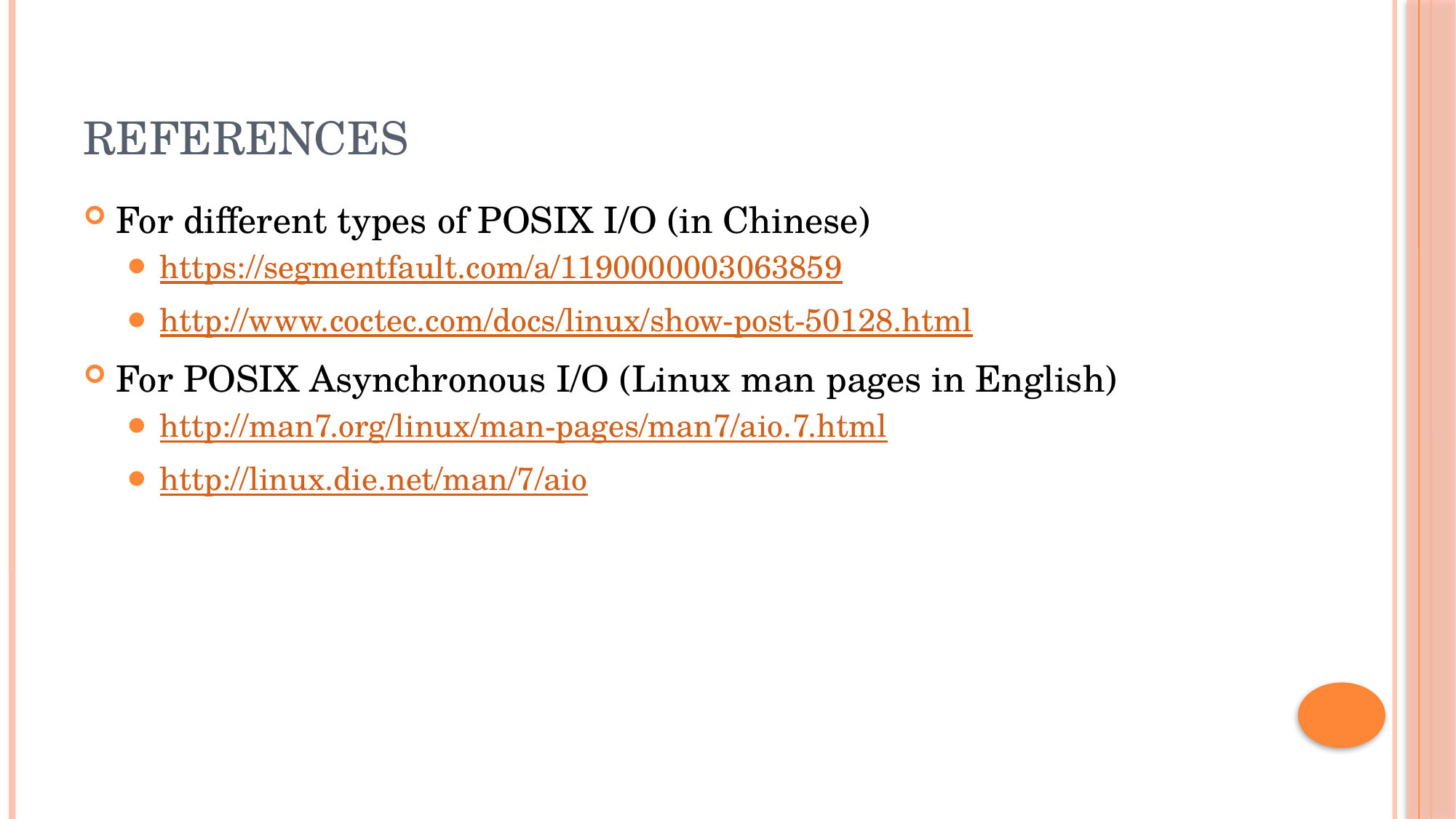

# References
For different types of POSIX I/O (in Chinese)
https://segmentfault.com/a/1190000003063859
http://www.coctec.com/docs/linux/show-post-50128.html
For POSIX Asynchronous I/O (Linux man pages in English)
http://man7.org/linux/man-pages/man7/aio.7.html
http://linux.die.net/man/7/aio